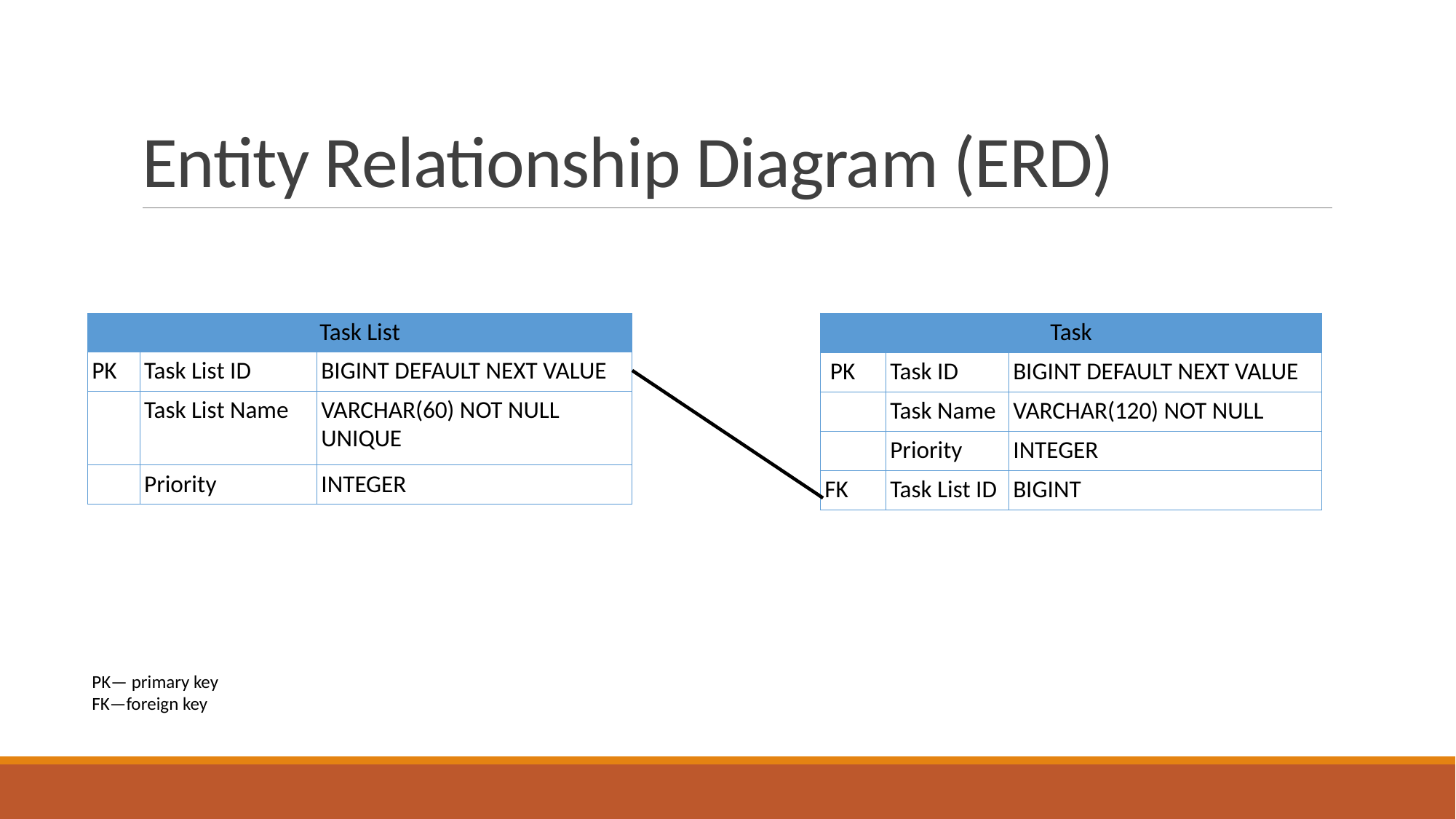

# Entity Relationship Diagram (ERD)
| Task List |  |  |
| --- | --- | --- |
| PK | Task List ID | BIGINT DEFAULT NEXT VALUE |
|  | Task List Name | VARCHAR(60) NOT NULL UNIQUE |
|  | Priority | INTEGER |
| Task |  |  |
| --- | --- | --- |
| PK | Task ID | BIGINT DEFAULT NEXT VALUE |
|  | Task Name | VARCHAR(120) NOT NULL |
|  | Priority | INTEGER |
| FK | Task List ID | BIGINT |

PK— primary key
FK—foreign key